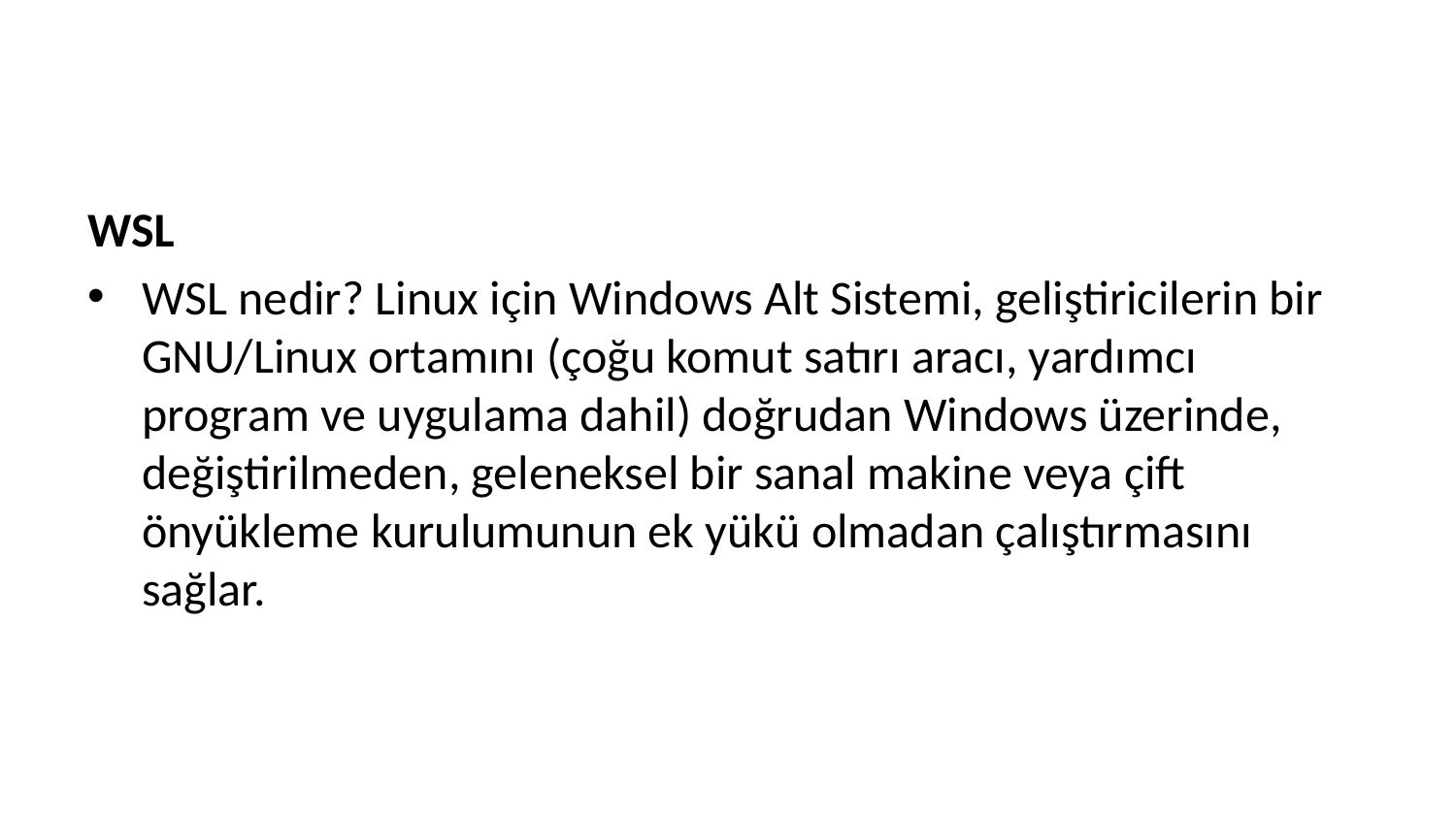

WSL
WSL nedir? Linux için Windows Alt Sistemi, geliştiricilerin bir GNU/Linux ortamını (çoğu komut satırı aracı, yardımcı program ve uygulama dahil) doğrudan Windows üzerinde, değiştirilmeden, geleneksel bir sanal makine veya çift önyükleme kurulumunun ek yükü olmadan çalıştırmasını sağlar.